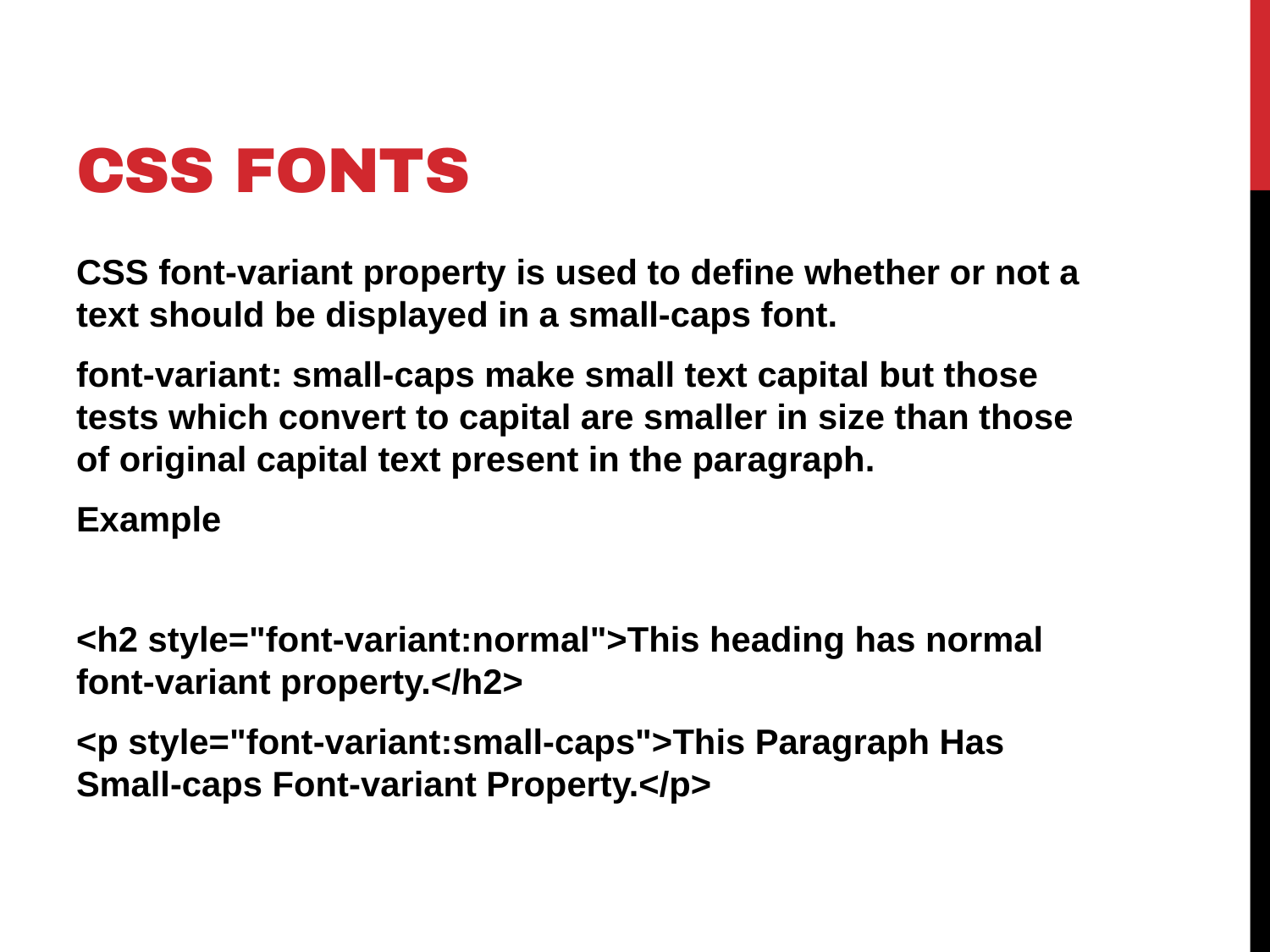

# Css fonts
CSS font-variant property is used to define whether or not a text should be displayed in a small-caps font.
font-variant: small-caps make small text capital but those tests which convert to capital are smaller in size than those of original capital text present in the paragraph.
Example

<h2 style="font-variant:normal">This heading has normal font-variant property.</h2>
<p style="font-variant:small-caps">This Paragraph Has Small-caps Font-variant Property.</p>